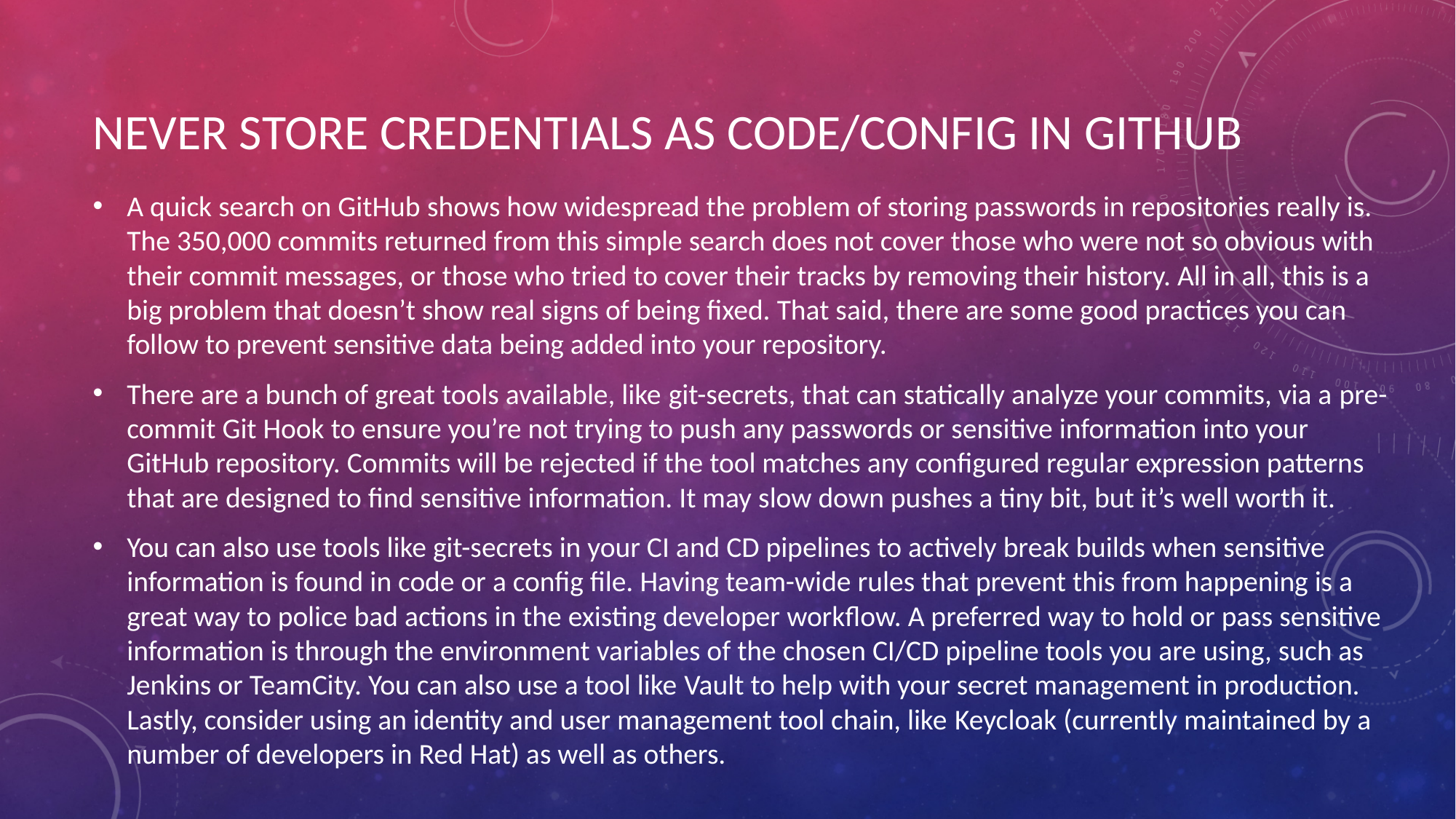

# Never store credentials as code/config in GitHub
A quick search on GitHub shows how widespread the problem of storing passwords in repositories really is. The 350,000 commits returned from this simple search does not cover those who were not so obvious with their commit messages, or those who tried to cover their tracks by removing their history. All in all, this is a big problem that doesn’t show real signs of being fixed. That said, there are some good practices you can follow to prevent sensitive data being added into your repository.
There are a bunch of great tools available, like git-secrets, that can statically analyze your commits, via a pre-commit Git Hook to ensure you’re not trying to push any passwords or sensitive information into your GitHub repository. Commits will be rejected if the tool matches any configured regular expression patterns that are designed to find sensitive information. It may slow down pushes a tiny bit, but it’s well worth it.
You can also use tools like git-secrets in your CI and CD pipelines to actively break builds when sensitive information is found in code or a config file. Having team-wide rules that prevent this from happening is a great way to police bad actions in the existing developer workflow. A preferred way to hold or pass sensitive information is through the environment variables of the chosen CI/CD pipeline tools you are using, such as Jenkins or TeamCity. You can also use a tool like Vault to help with your secret management in production. Lastly, consider using an identity and user management tool chain, like Keycloak (currently maintained by a number of developers in Red Hat) as well as others.